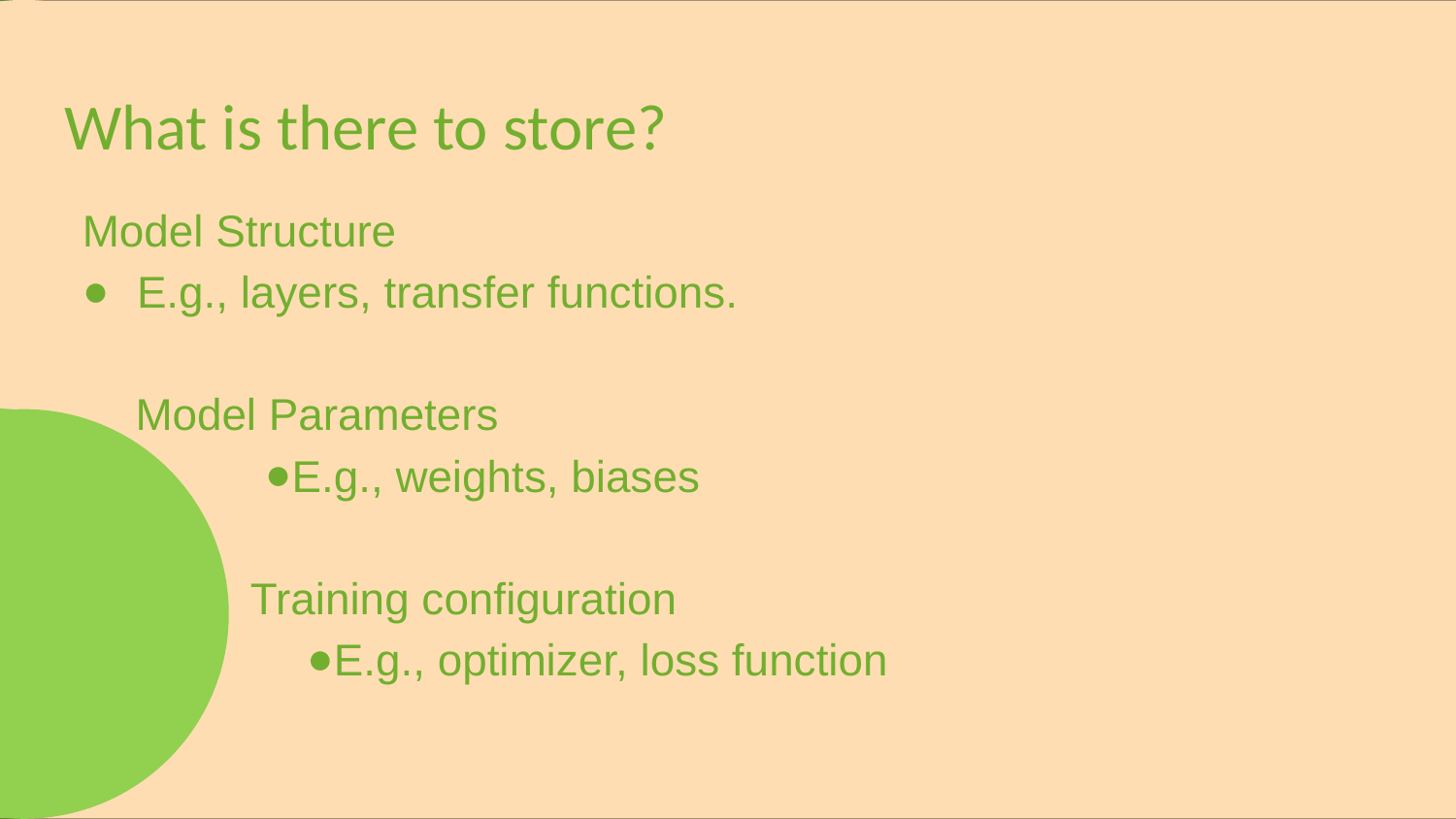

# What is there to store?
Model Structure
E.g., layers, transfer functions.

Model Parameters
E.g., weights, biases

Training configuration
E.g., optimizer, loss function